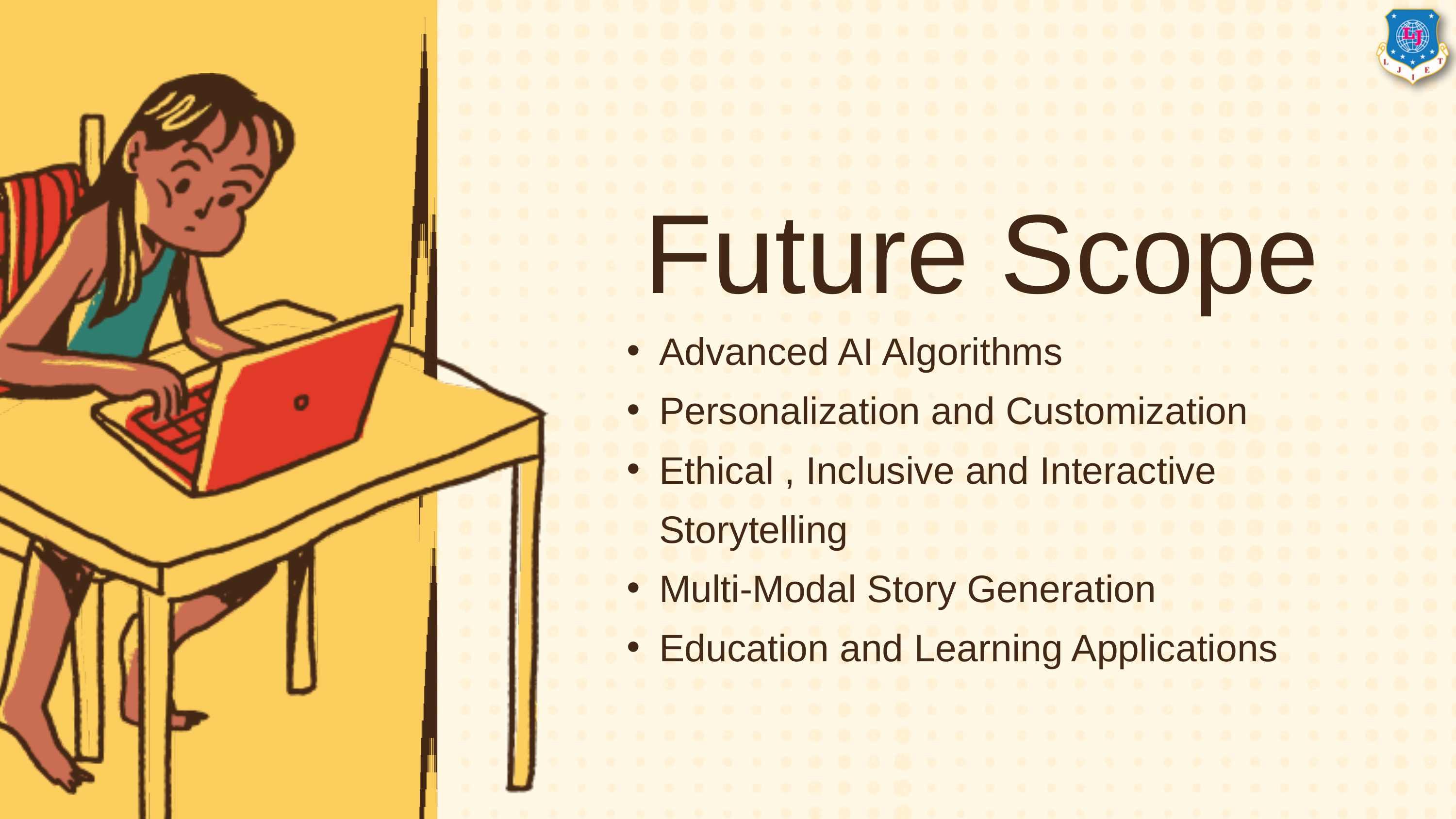

Future Scope
Advanced AI Algorithms
Personalization and Customization
Ethical , Inclusive and Interactive Storytelling
Multi-Modal Story Generation
Education and Learning Applications